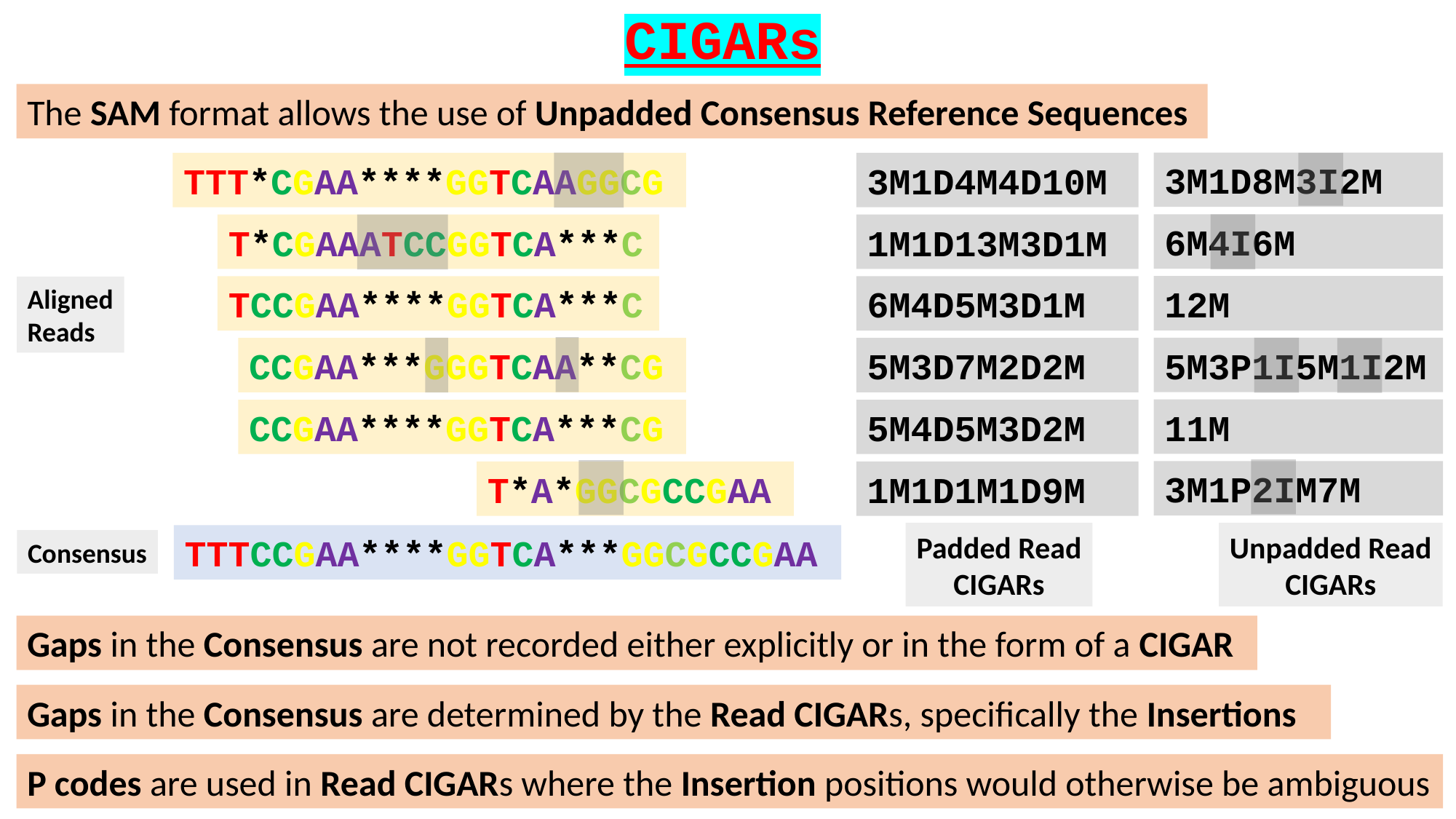

CIGARs
The SAM format allows the use of Unpadded Consensus Reference Sequences
3M1D8M3I2M

TTT*CGAA****GGTCAAGGCG
3M1D4M4D10M

6M4I6M

T*CGAAATCCGGTCA***C

1M1D13M3D1M
12M
TCCGAA****GGTCA***C
6M4D5M3D1M
Aligned
Reads

5M3P1I5M1I2M
CCGAA***GGGTCAA**CG
5M3D7M2D2M

11M
CCGAA****GGTCA***CG
5M4D5M3D2M

3M1P2IM7M
T*A*GGCGCCGAA
1M1D1M1D9M

Padded Read
CIGARs
Unpadded Read
CIGARs
TTTCCGAA****GGTCA***GGCGCCGAA
8M4D5M3D9M
Consensus
Gaps in the Consensus are not recorded either explicitly or in the form of a CIGAR
Gaps in the Consensus are determined by the Read CIGARs, specifically the Insertions
P codes are used in Read CIGARs where the Insertion positions would otherwise be ambiguous